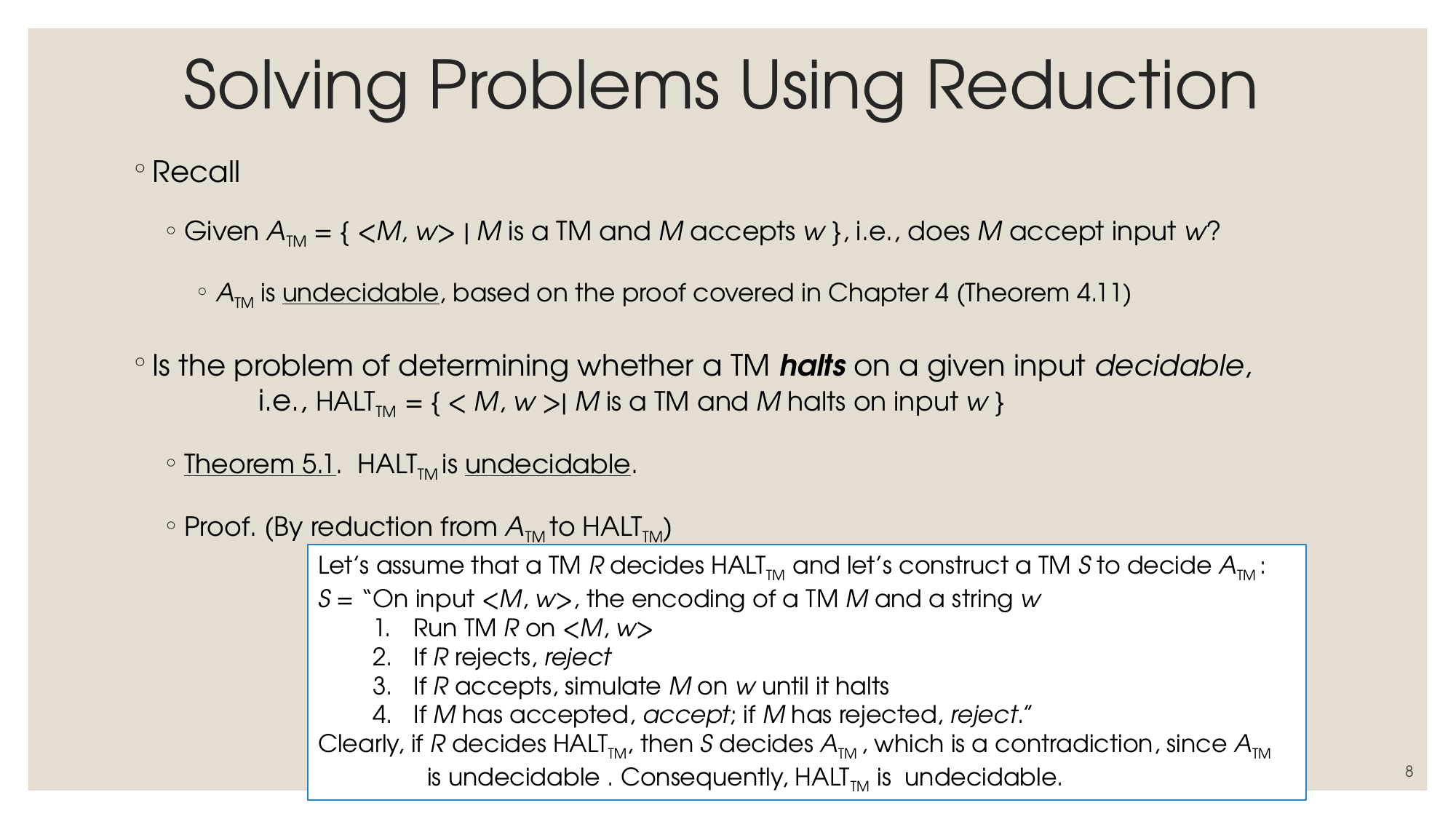

# Solving Problems Using Reduction
Recall
Given ATM = { <M, w> | M is a TM and M accepts w }, i.e., does M accept input w?
ATM is undecidable, based on the proof covered in Chapter 4 (Theorem 4.11)
Is the problem of determining whether a TM halts on a given input decidable, 	i.e., HALTTM  = { < M, w >| M is a TM and M halts on input w }
Theorem 5.1.  HALTTM is undecidable.
Proof. (By reduction from ATM to HALTTM)

Let’s assume that a TM R decides HALTTM  and let’s construct a TM S to decide ATM :
S = “On input <M, w>, the encoding of a TM M and a string w
Run TM R on <M, w>
If R rejects, reject
If R accepts, simulate M on w until it halts
If M has accepted, accept; if M has rejected, reject.”
Clearly, if R decides HALTTM, then S decides ATM , which is a contradiction, since ATM  	is undecidable . Consequently, HALTTM  is  undecidable.
8